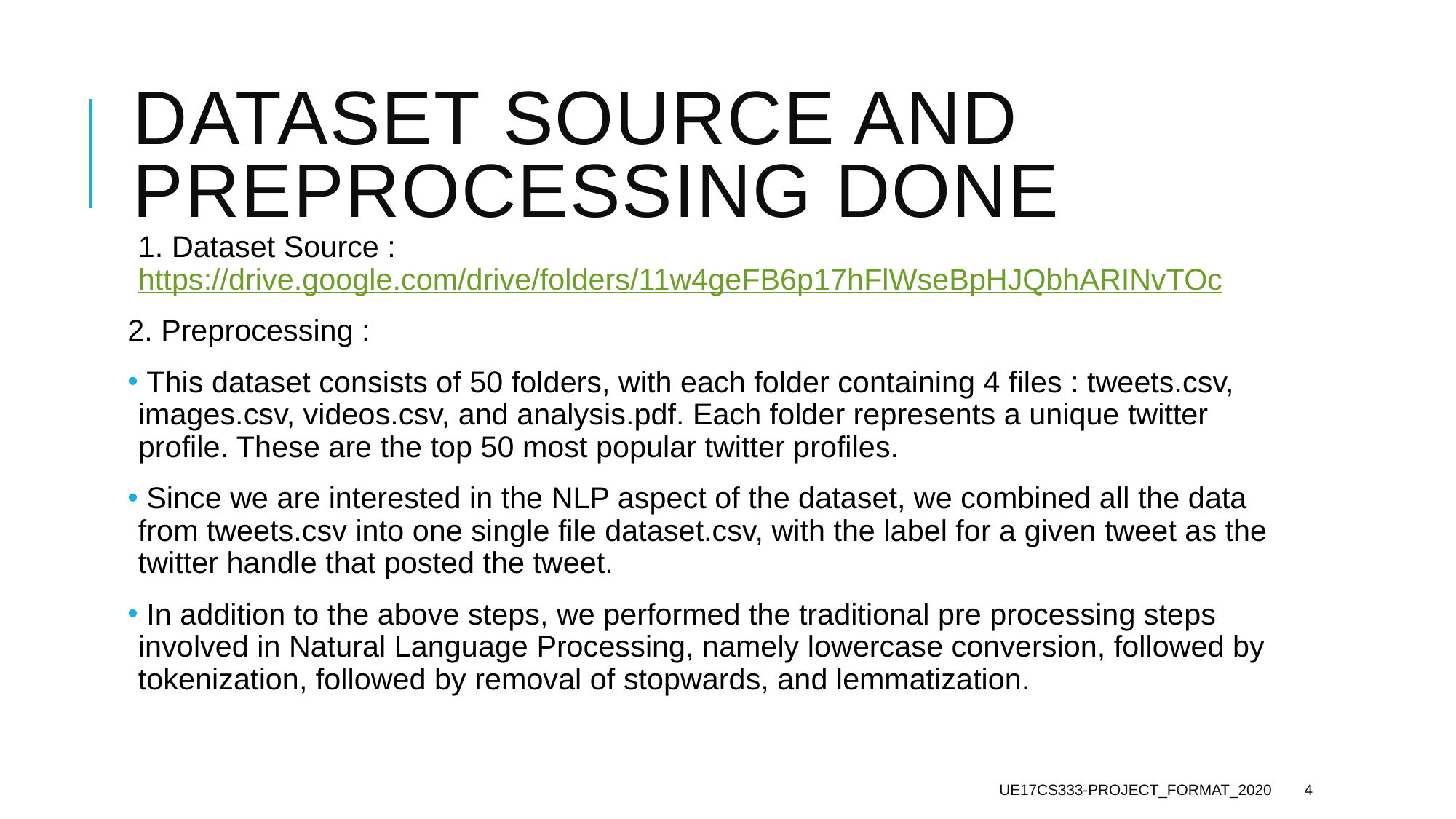

# Dataset source and preprocessing done
1. Dataset Source : https://drive.google.com/drive/folders/11w4geFB6p17hFlWseBpHJQbhARINvTOc
2. Preprocessing :
 This dataset consists of 50 folders, with each folder containing 4 files : tweets.csv, images.csv, videos.csv, and analysis.pdf. Each folder represents a unique twitter profile. These are the top 50 most popular twitter profiles.
 Since we are interested in the NLP aspect of the dataset, we combined all the data from tweets.csv into one single file dataset.csv, with the label for a given tweet as the twitter handle that posted the tweet.
 In addition to the above steps, we performed the traditional pre processing steps involved in Natural Language Processing, namely lowercase conversion, followed by tokenization, followed by removal of stopwards, and lemmatization.

UE17CS333-Project_Format_2020
4